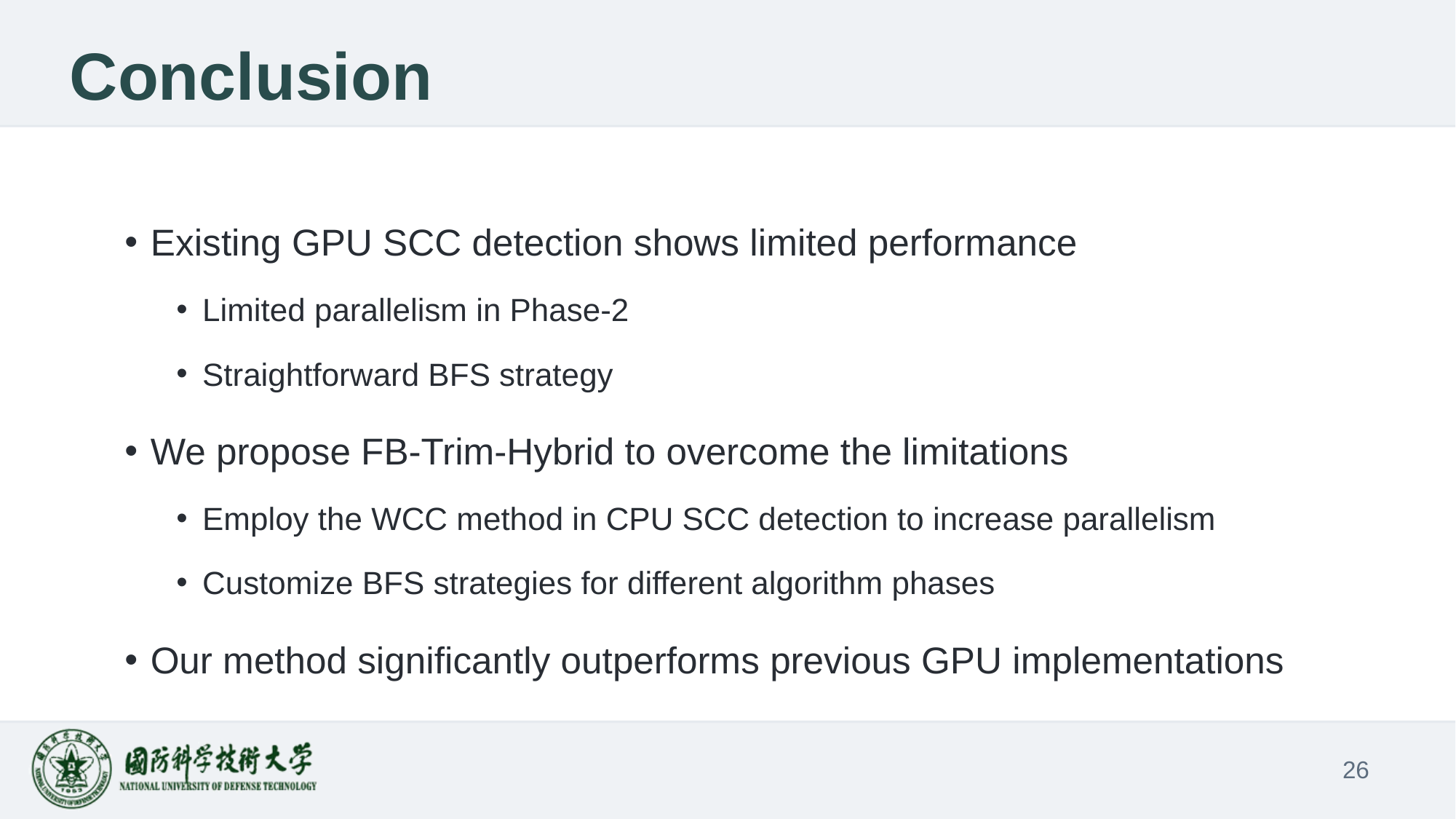

# Conclusion
Existing GPU SCC detection shows limited performance
Limited parallelism in Phase-2
Straightforward BFS strategy
We propose FB-Trim-Hybrid to overcome the limitations
Employ the WCC method in CPU SCC detection to increase parallelism
Customize BFS strategies for different algorithm phases
Our method significantly outperforms previous GPU implementations
26